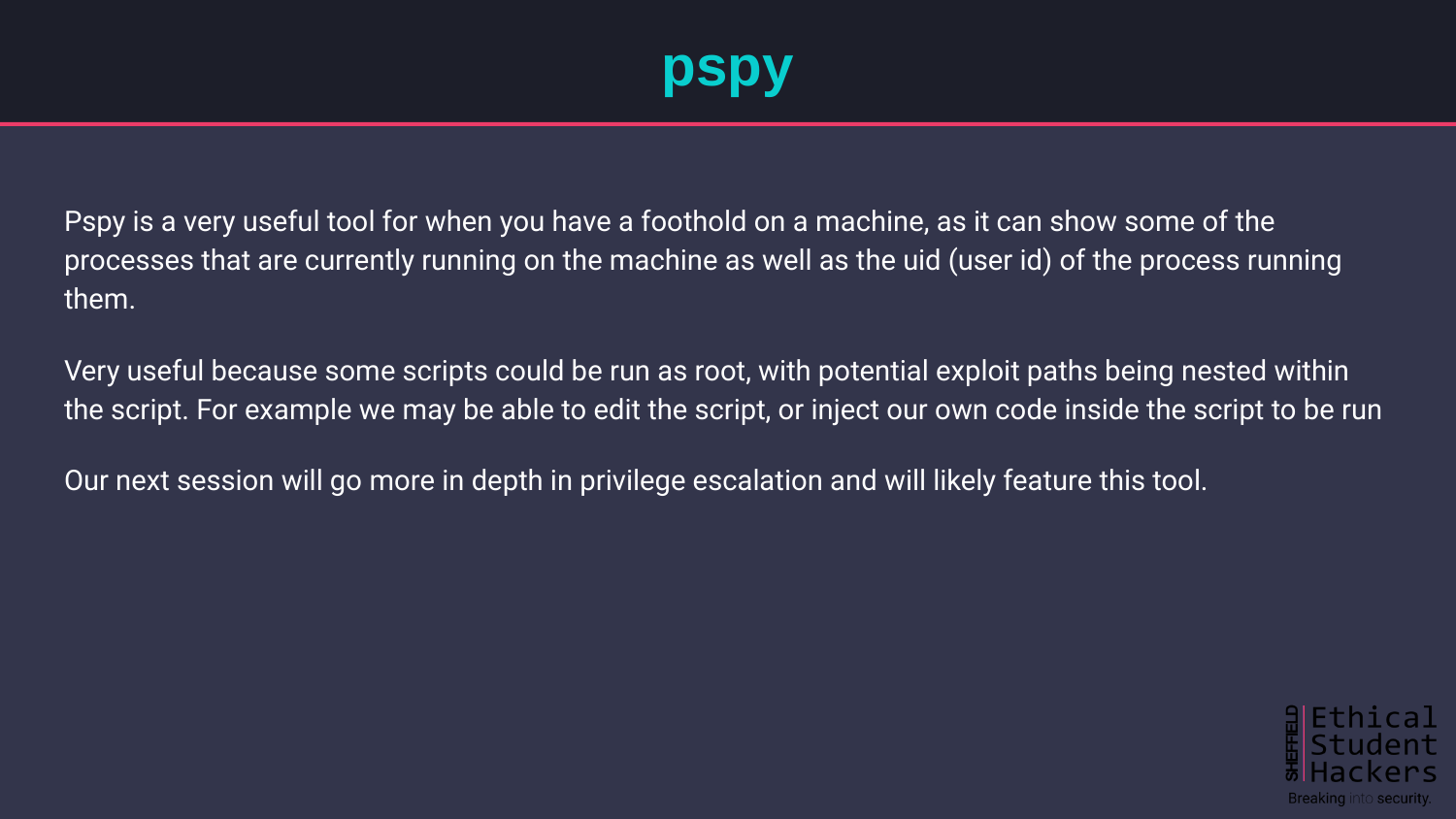

# pspy
Pspy is a very useful tool for when you have a foothold on a machine, as it can show some of the processes that are currently running on the machine as well as the uid (user id) of the process running them.
Very useful because some scripts could be run as root, with potential exploit paths being nested within the script. For example we may be able to edit the script, or inject our own code inside the script to be run
Our next session will go more in depth in privilege escalation and will likely feature this tool.